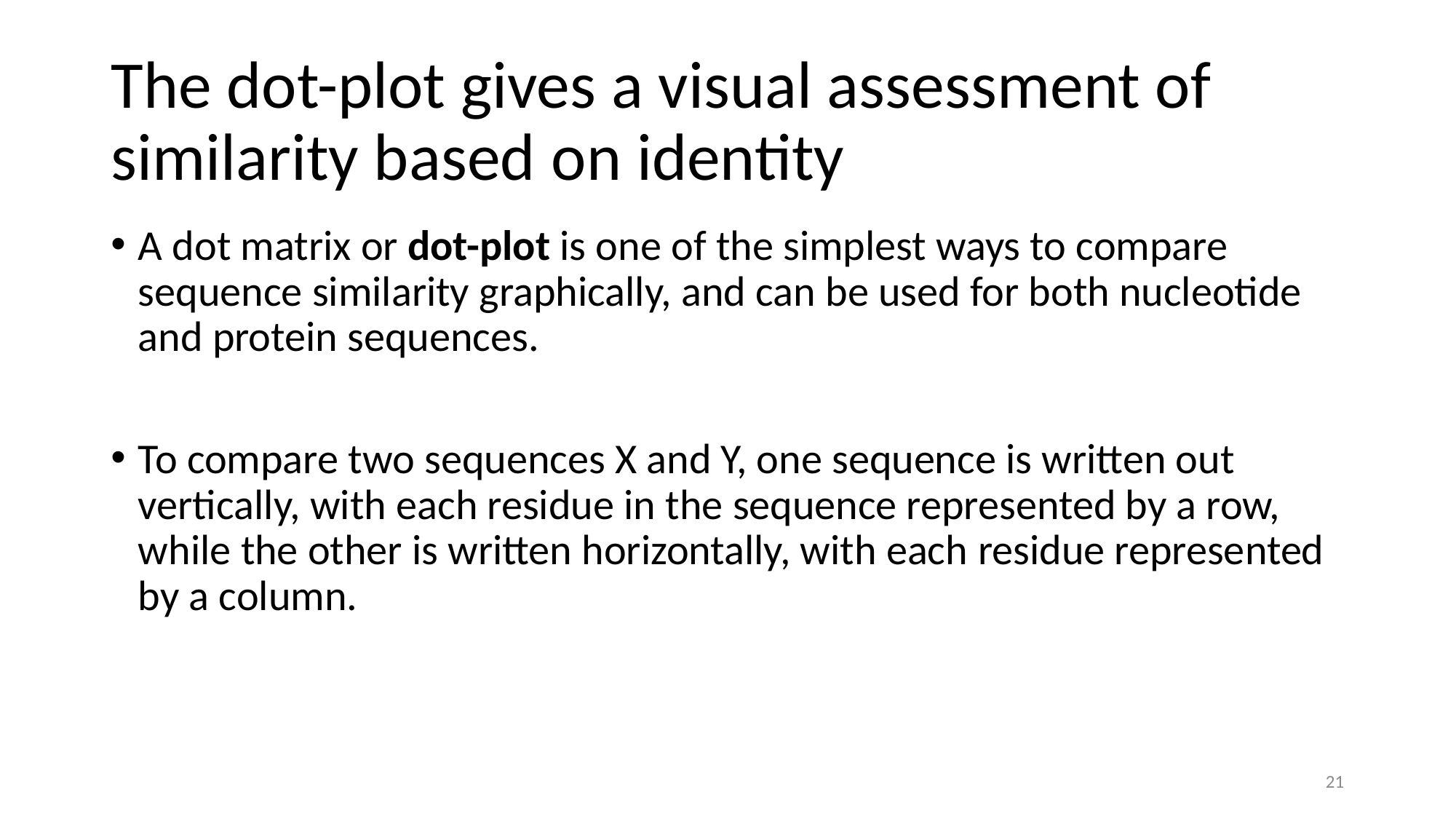

# The dot-plot gives a visual assessment of similarity based on identity
A dot matrix or dot-plot is one of the simplest ways to compare sequence similarity graphically, and can be used for both nucleotide and protein sequences.

To compare two sequences X and Y, one sequence is written out vertically, with each residue in the sequence represented by a row, while the other is written horizontally, with each residue represented by a column.
21